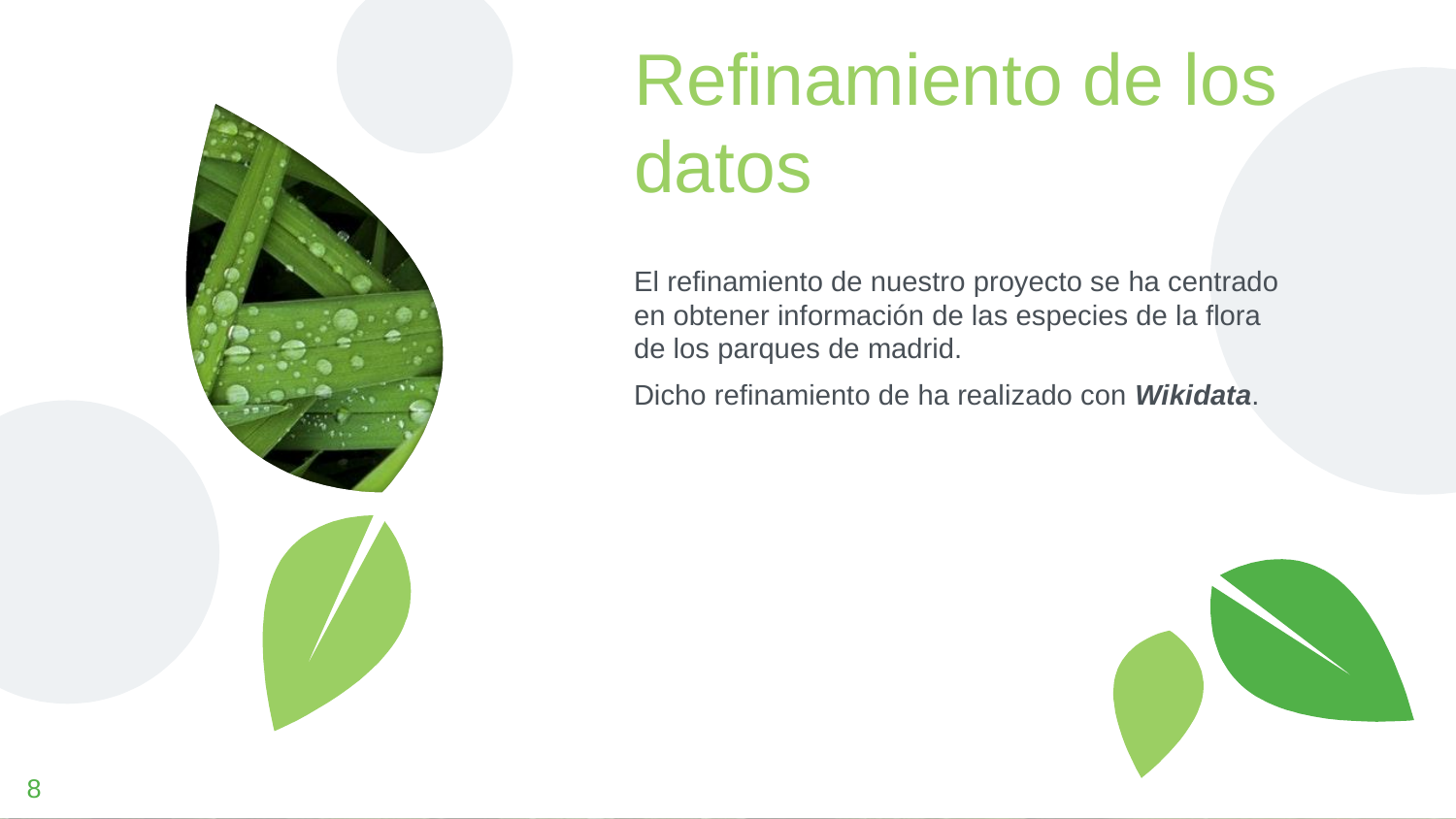

Refinamiento de los datos

El refinamiento de nuestro proyecto se ha centrado en obtener información de las especies de la flora de los parques de madrid.
Dicho refinamiento de ha realizado con Wikidata.

8